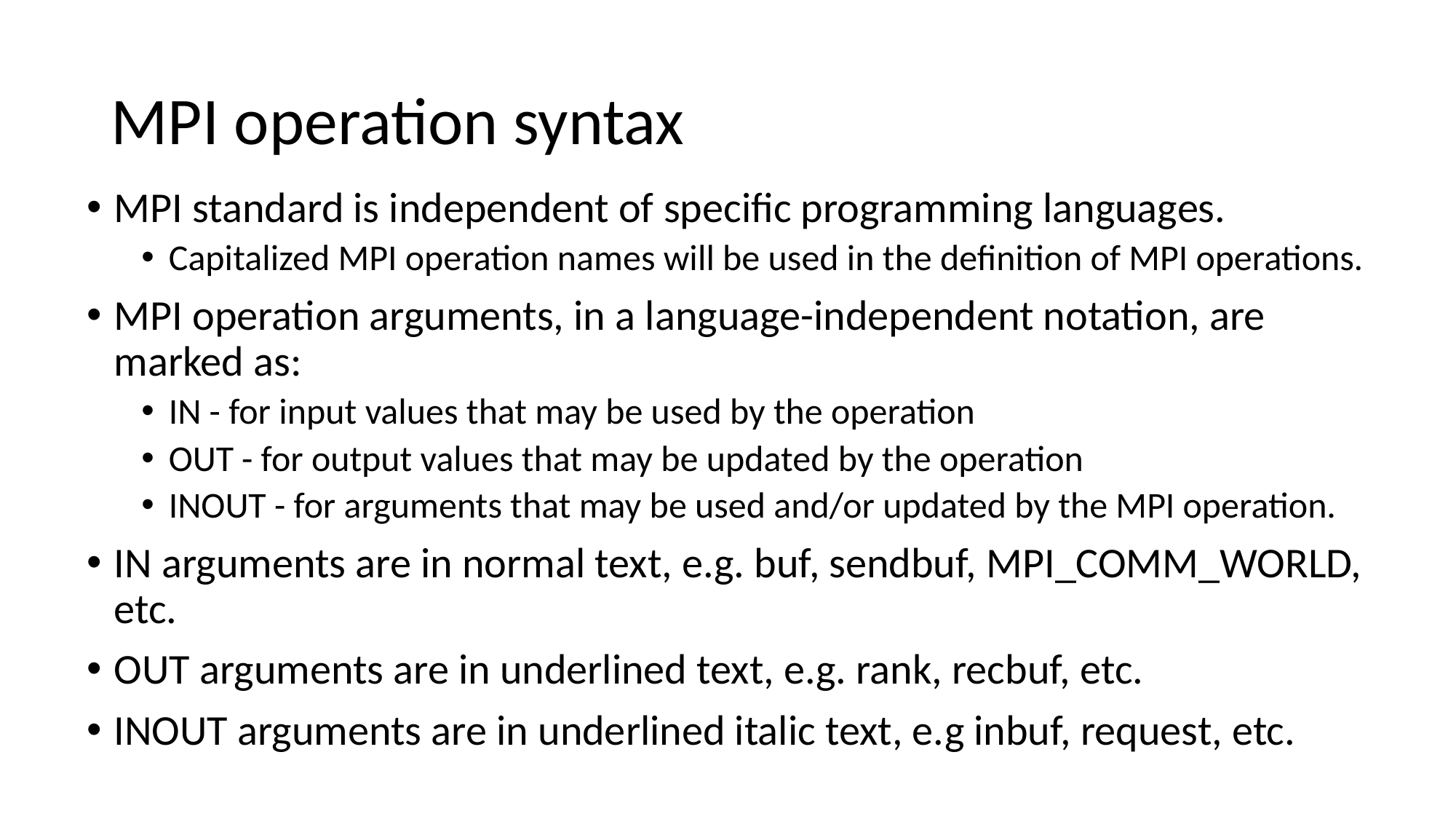

# MPI operation syntax
MPI standard is independent of specific programming languages.
Capitalized MPI operation names will be used in the definition of MPI operations.
MPI operation arguments, in a language-independent notation, are marked as:
IN - for input values that may be used by the operation
OUT - for output values that may be updated by the operation
INOUT - for arguments that may be used and/or updated by the MPI operation.
IN arguments are in normal text, e.g. buf, sendbuf, MPI_COMM_WORLD, etc.
OUT arguments are in underlined text, e.g. rank, recbuf, etc.
INOUT arguments are in underlined italic text, e.g inbuf, request, etc.